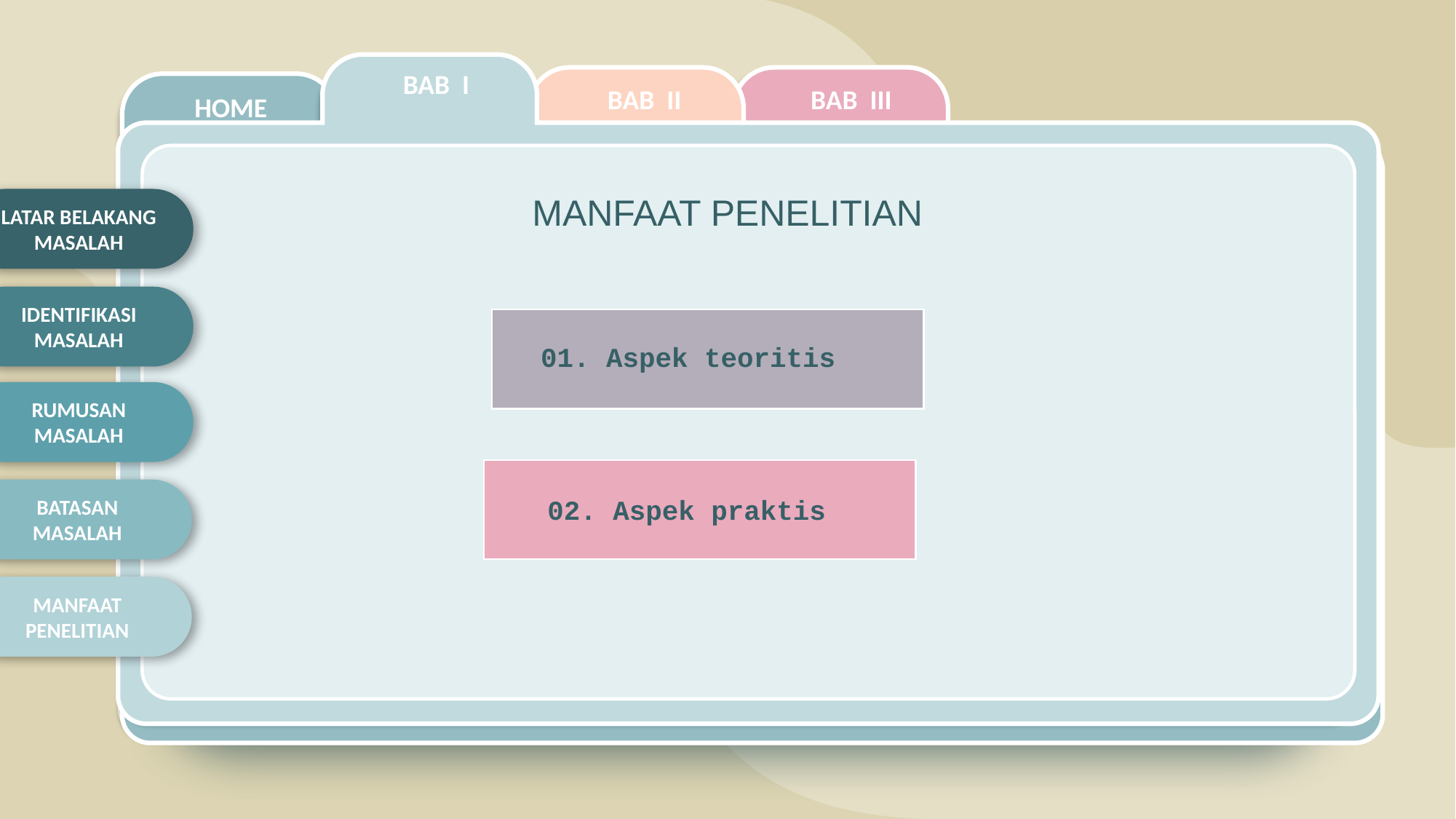

BAB  I

BAB  III

BAB  II

HOME

MANFAAT PENELITIAN
LATAR BELAKANG
MASALAH

IDENTIFIKASI
MASALAH

01. Aspek teoritis
RUMUSAN
MASALAH

BATASAN
MASALAH
02. Aspek praktis
MANFAAT PENELITIAN